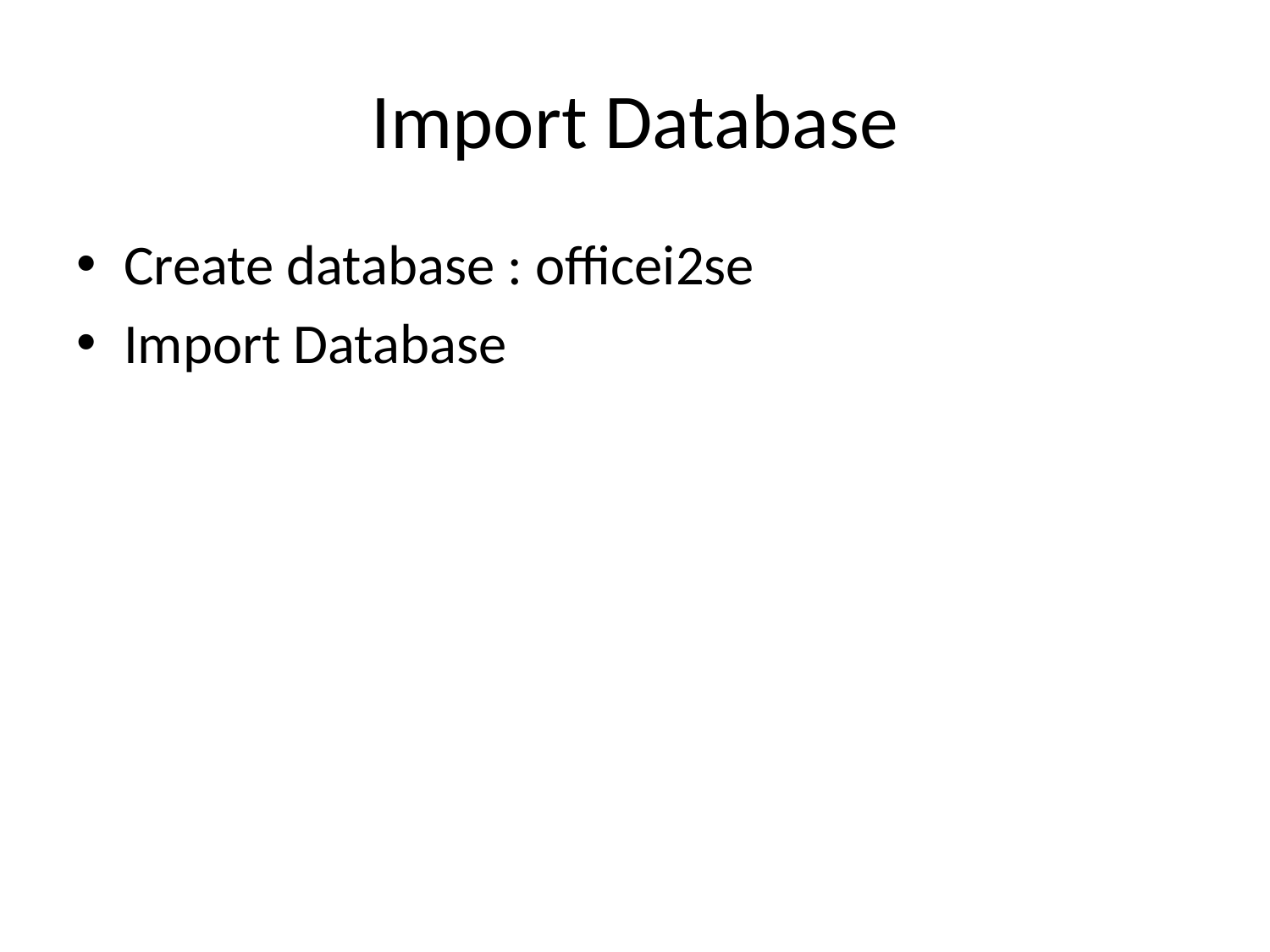

# Import Database
Create database : officei2se
Import Database